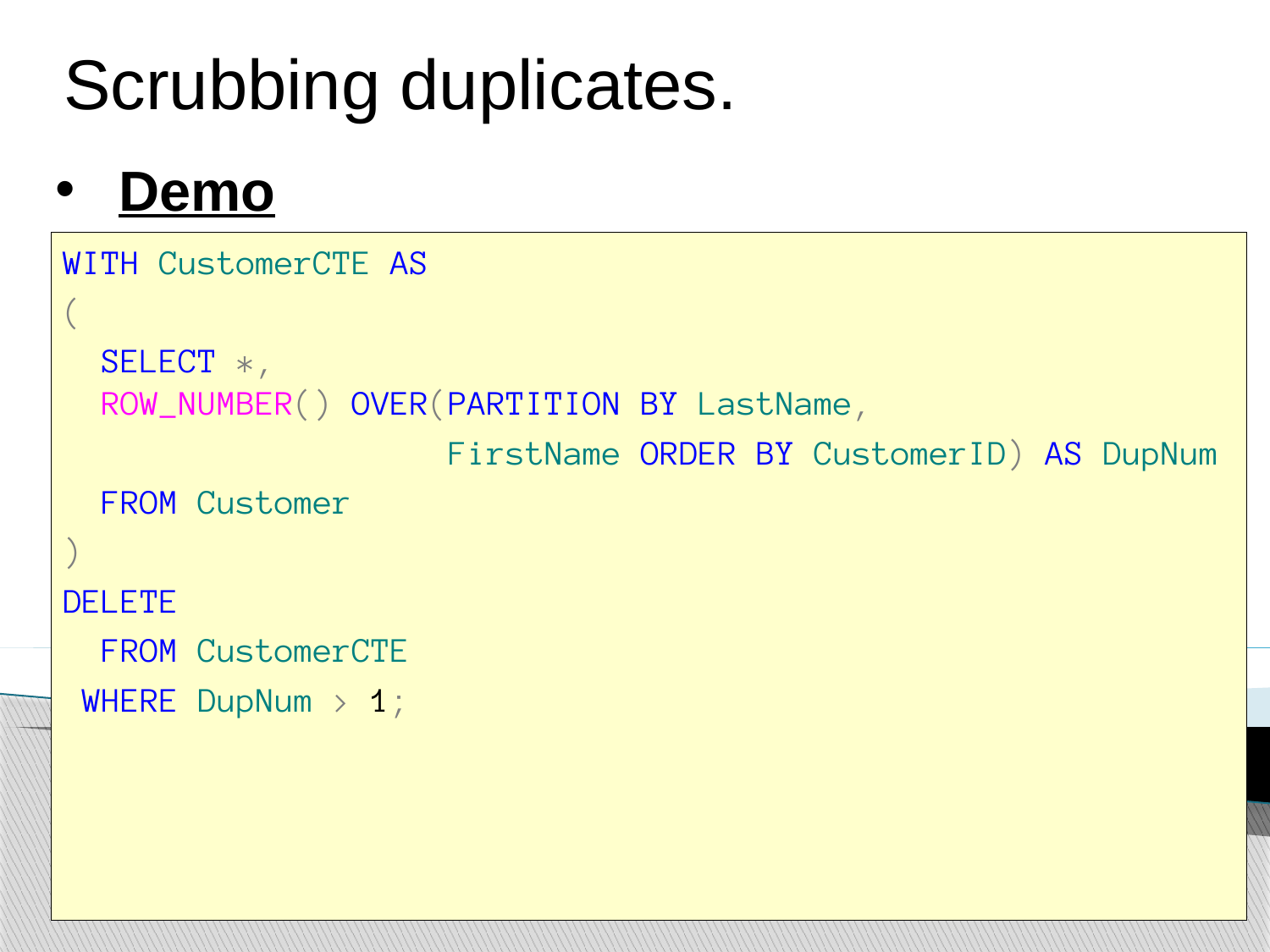

Scrubbing duplicates.
Demo

WITH CustomerCTE AS
(
  SELECT *,
  ROW_NUMBER() OVER(PARTITION BY LastName,
                    FirstName ORDER BY CustomerID) AS DupNum
  FROM Customer
)
DELETE
  FROM CustomerCTE
 WHERE DupNum > 1;